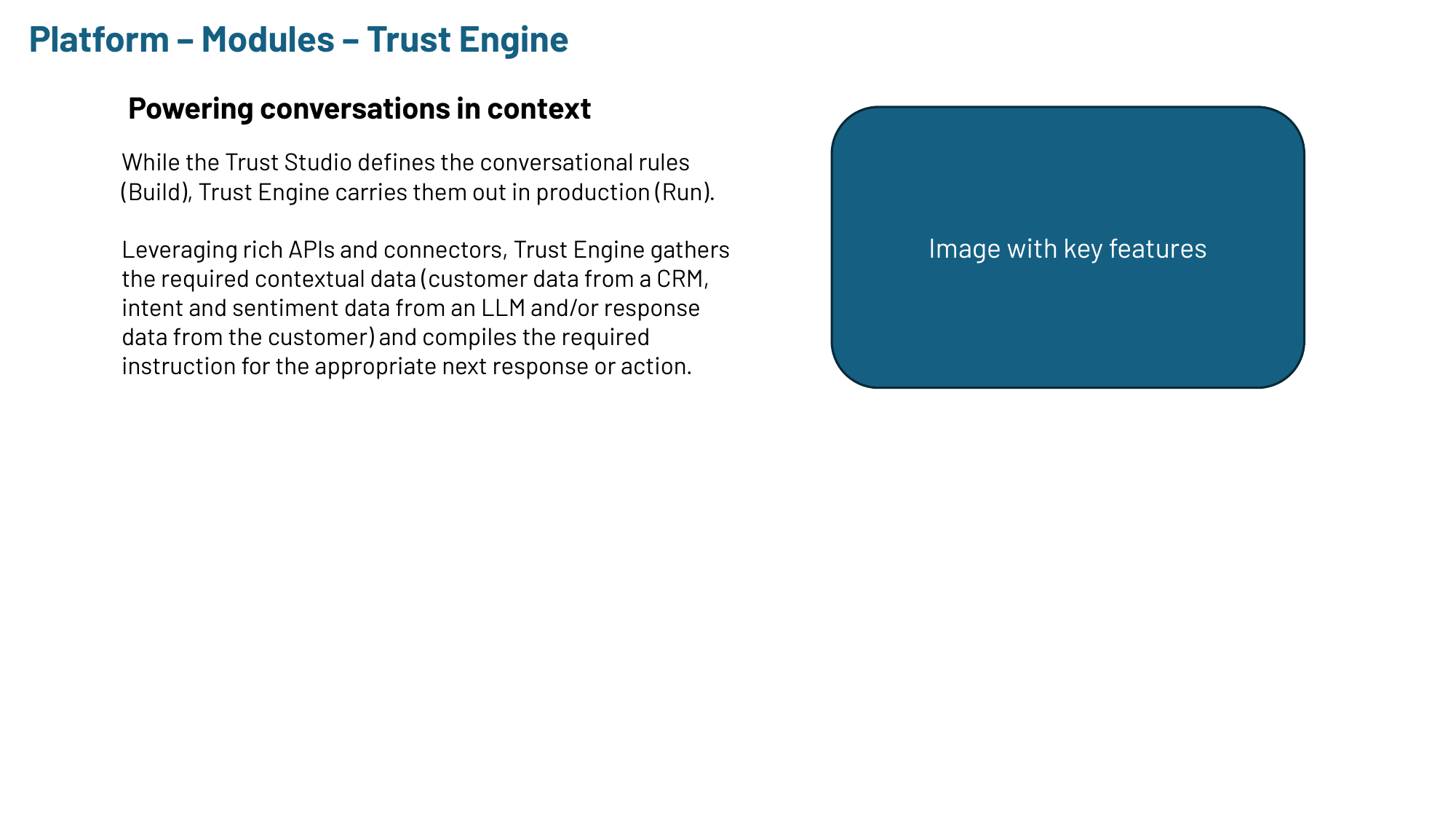

Platform – Modules – Trust Engine
Powering conversations in context
Image with key features
While the Trust Studio defines the conversational rules (Build), Trust Engine carries them out in production (Run).

Leveraging rich APIs and connectors, Trust Engine gathers the required contextual data (customer data from a CRM, intent and sentiment data from an LLM and/or response data from the customer) and compiles the required instruction for the appropriate next response or action.